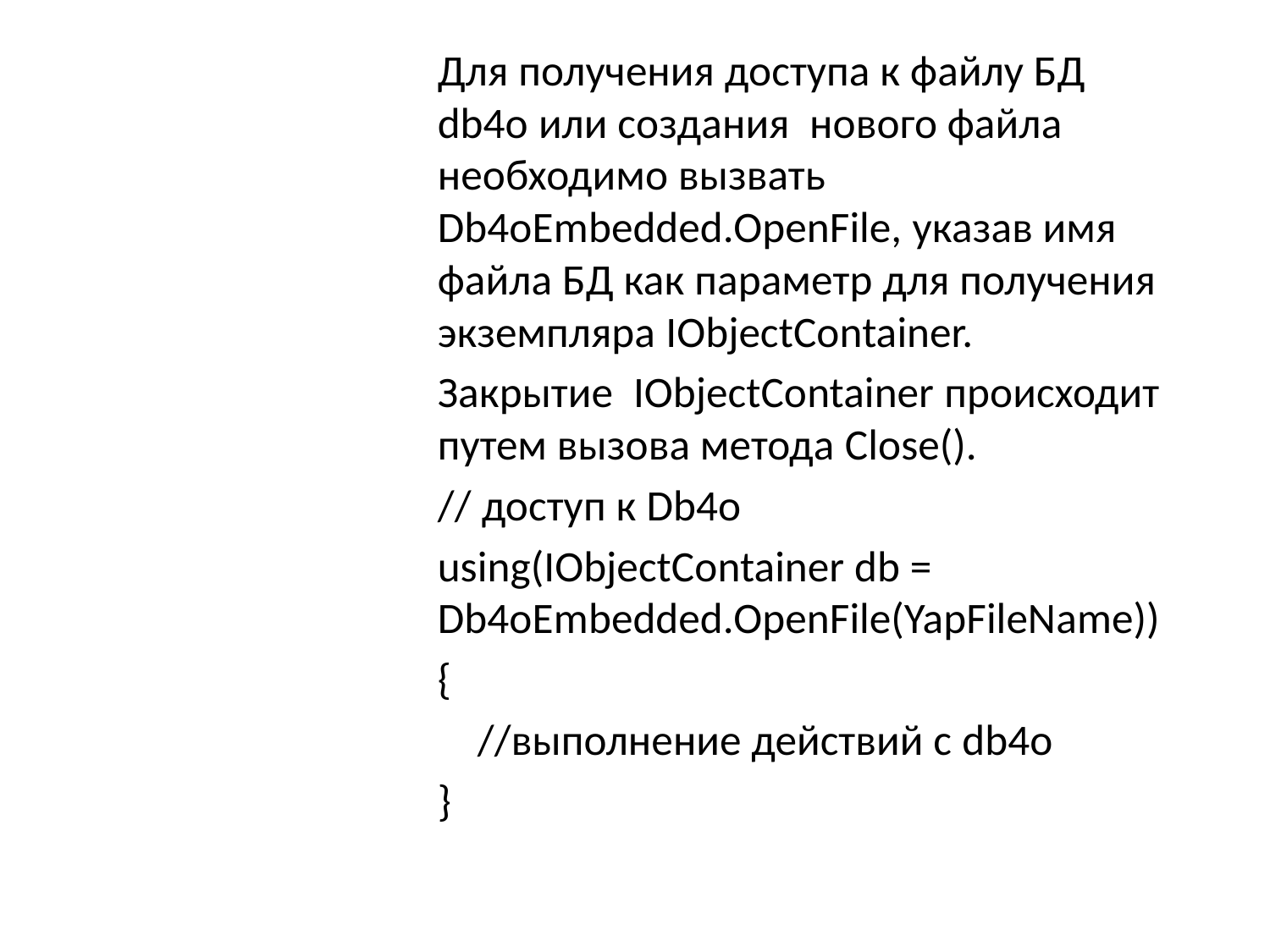

Для получения доступа к файлу БД db4o или создания  нового файла необходимо вызвать Db4oEmbedded.OpenFile, указав имя файла БД как параметр для получения экземпляра IObjectContainer.
Закрытие  IObjectContainer происходит путем вызова метода Close().
// доступ к Db4o
using(IObjectContainer db = Db4oEmbedded.OpenFile(YapFileName))
{
    //выполнение действий с db4o
}

#